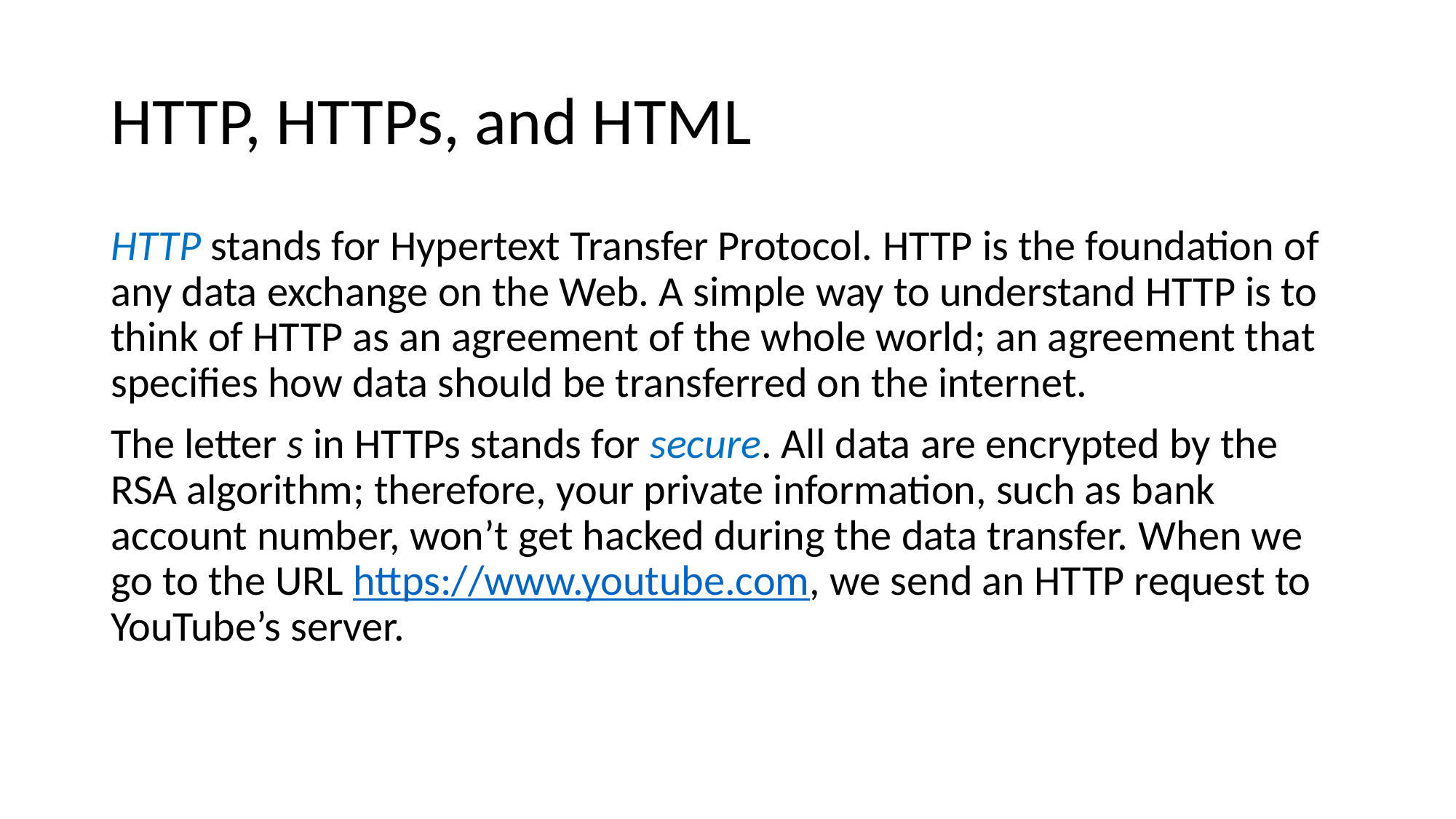

# HTTP, HTTPs, and HTML
HTTP stands for Hypertext Transfer Protocol. HTTP is the foundation of any data exchange on the Web. A simple way to understand HTTP is to think of HTTP as an agreement of the whole world; an agreement that specifies how data should be transferred on the internet.
The letter s in HTTPs stands for secure. All data are encrypted by the RSA algorithm; therefore, your private information, such as bank account number, won’t get hacked during the data transfer. When we go to the URL https://www.youtube.com, we send an HTTP request to YouTube’s server.